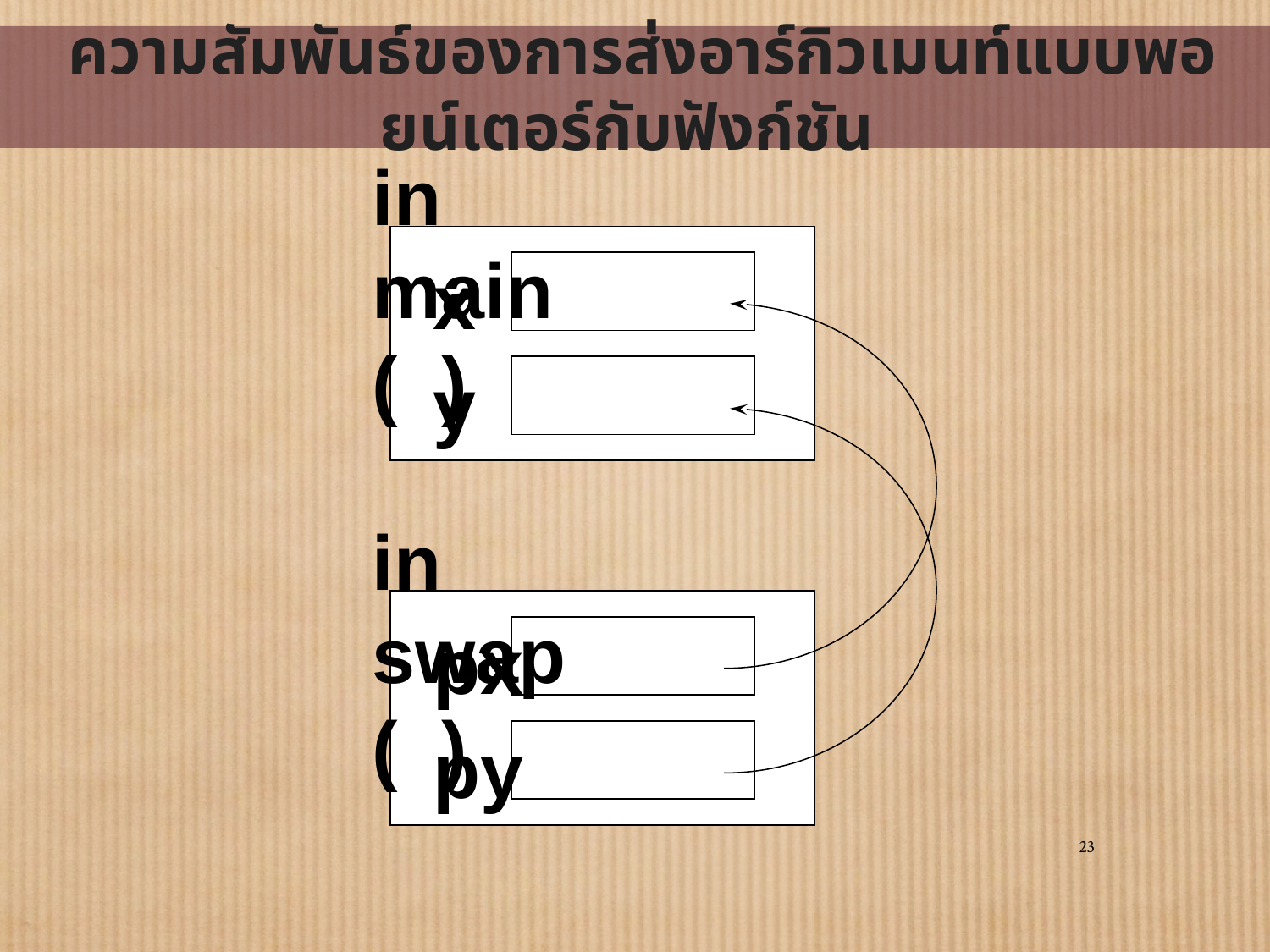

# ความสัมพันธ์ของการส่งอาร์กิวเมนท์แบบพอยน์เตอร์กับฟังก์ชัน

in  main (  )

x

y

in  swap (  )

px

py

23